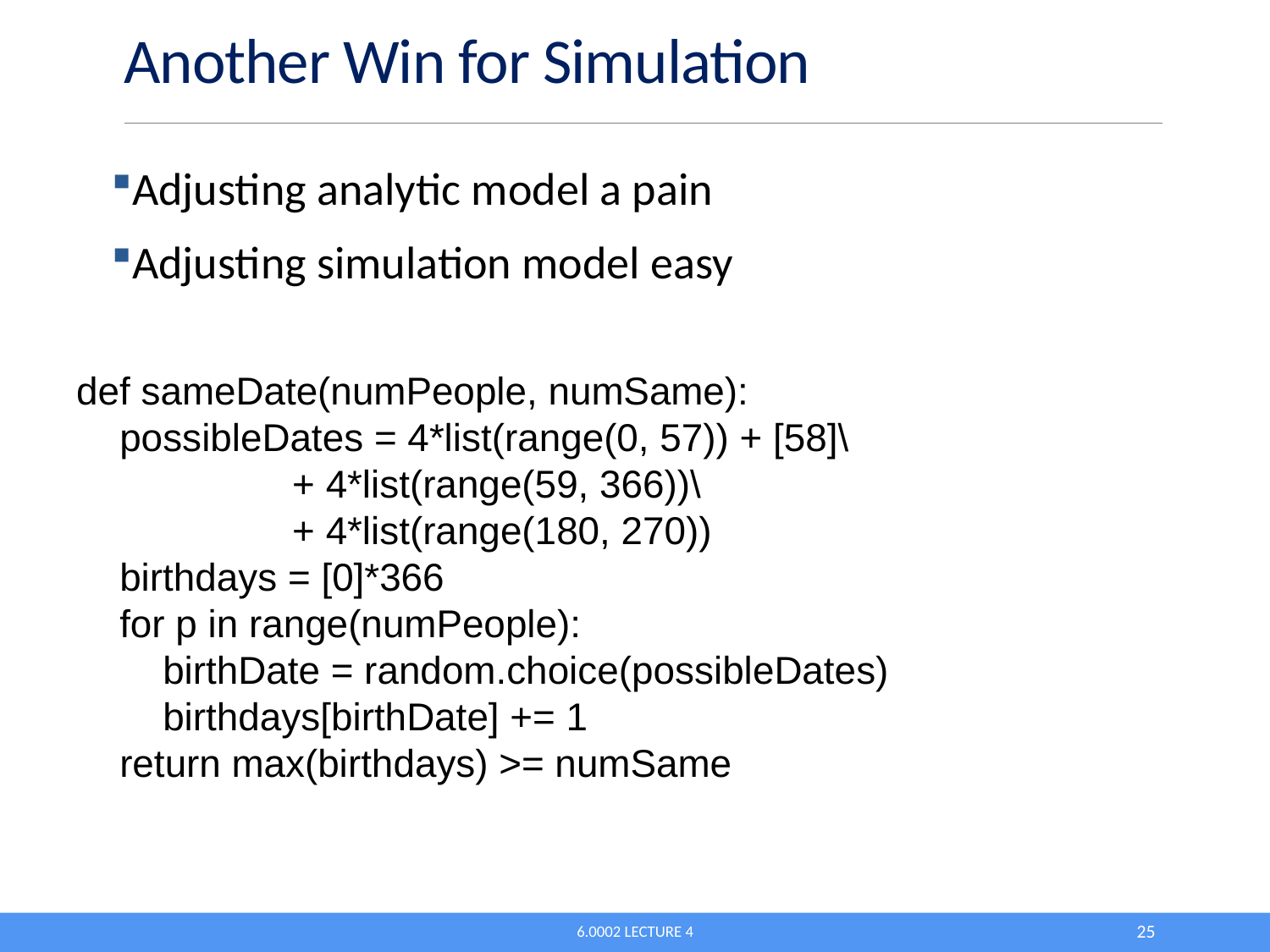

# Another Win for Simulation
Adjusting analytic model a pain
Adjusting simulation model easy
def sameDate(numPeople, numSame):
    possibleDates = 4*list(range(0, 57)) + [58]\
                    + 4*list(range(59, 366))\
                    + 4*list(range(180, 270))
    birthdays = [0]*366
    for p in range(numPeople):
        birthDate = random.choice(possibleDates)
        birthdays[birthDate] += 1
    return max(birthdays) >= numSame
6.0002 Lecture 4
25